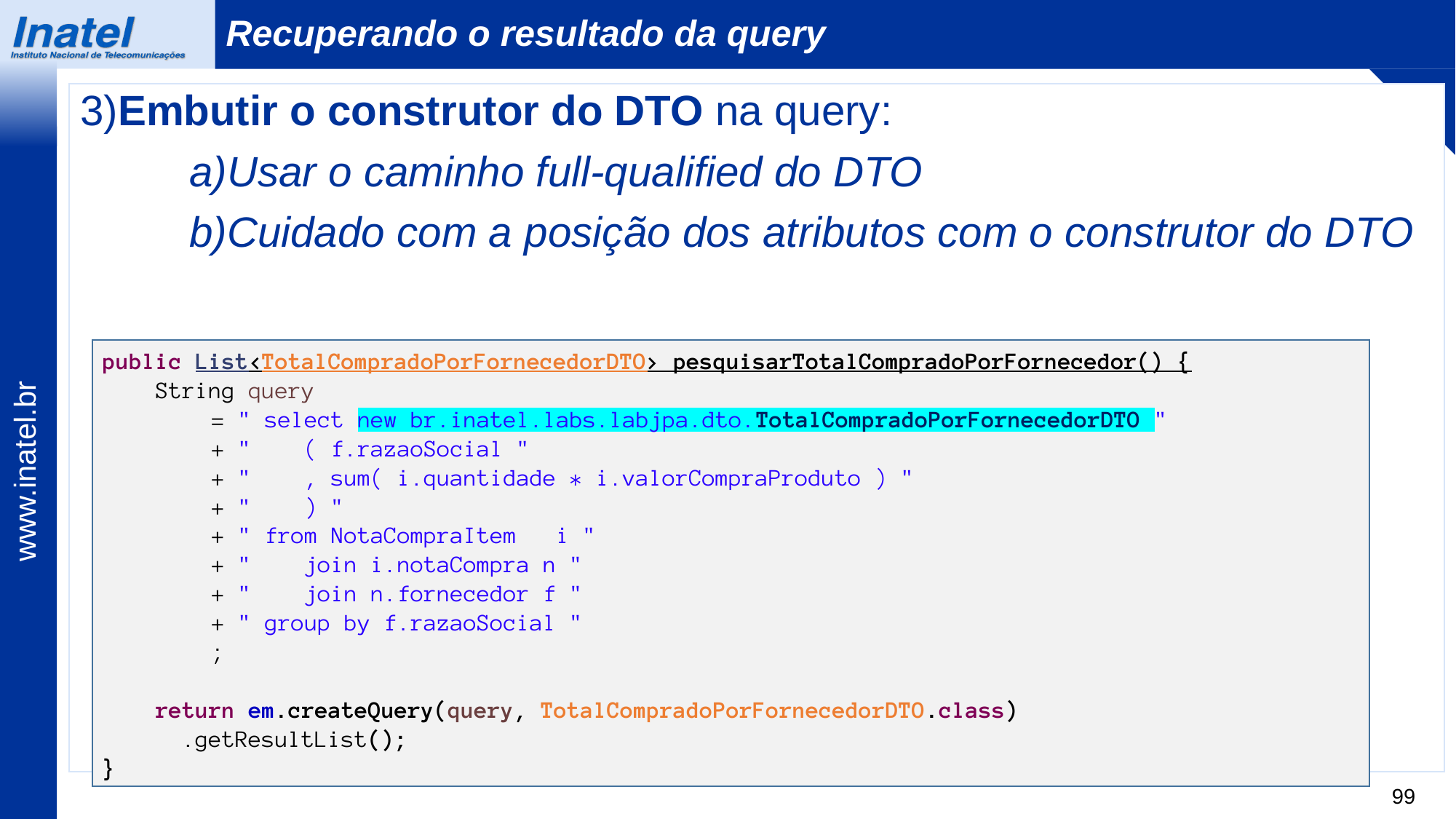

Recuperando o resultado da query

3)Embutir o construtor do DTO na query:
	a)Usar o caminho full-qualified do DTO
	b)Cuidado com a posição dos atributos com o construtor do DTO

public List<TotalCompradoPorFornecedorDTO> pesquisarTotalCompradoPorFornecedor() {
    String query
	= " select new br.inatel.labs.labjpa.dto.TotalCompradoPorFornecedorDTO "
	+ "    ( f.razaoSocial "
	+ "    , sum( i.quantidade * i.valorCompraProduto ) "
	+ "    ) "
	+ " from NotaCompraItem   i "
	+ "    join i.notaCompra n "
	+ "    join n.fornecedor f "
	+ " group by f.razaoSocial "
	;

    return em.createQuery(query, TotalCompradoPorFornecedorDTO.class)
      .getResultList();
}